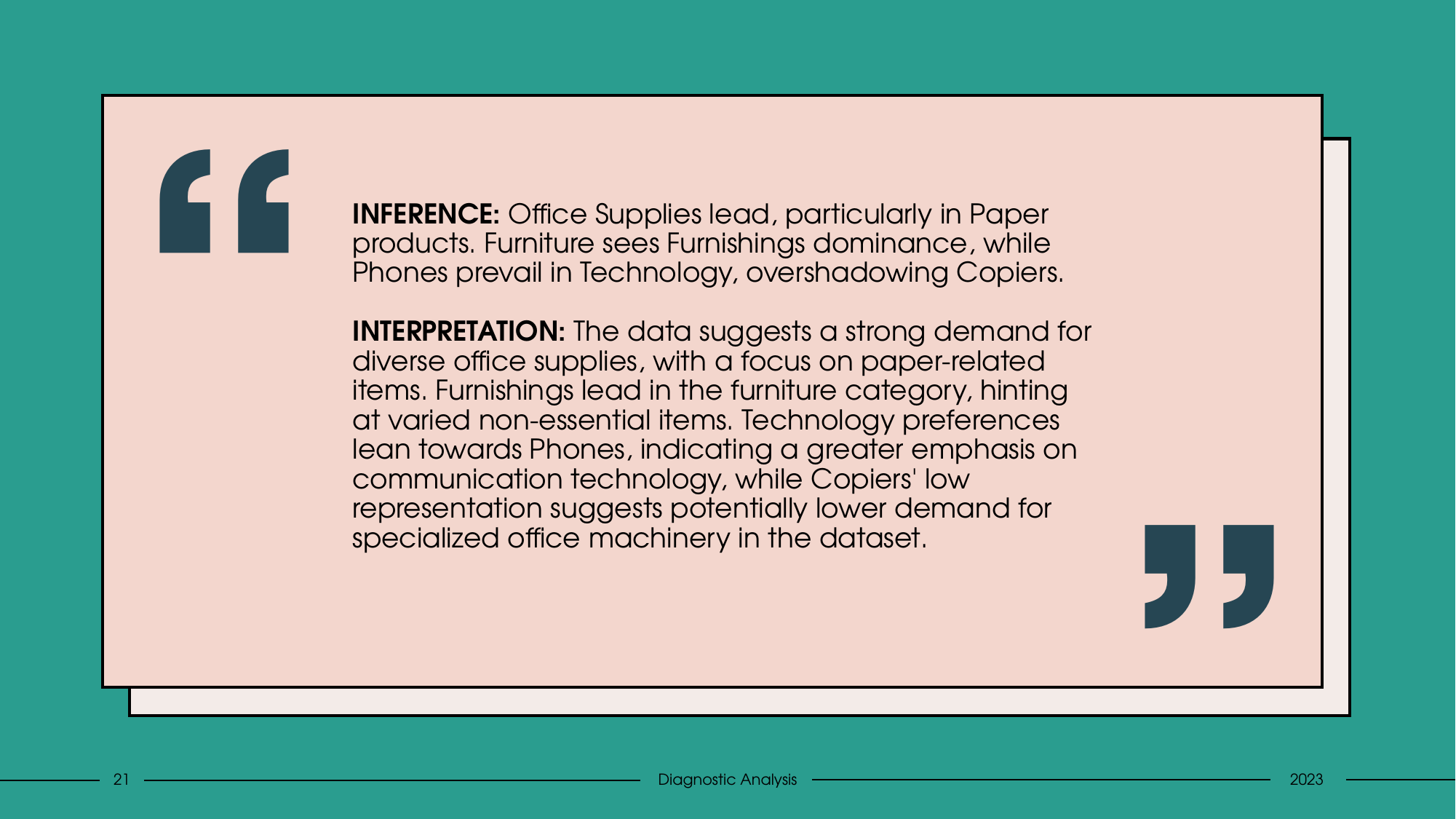

“
# INFERENCE: Office Supplies lead, particularly in Paper products. Furniture sees Furnishings dominance, while Phones prevail in Technology, overshadowing Copiers. INTERPRETATION: The data suggests a strong demand for diverse office supplies, with a focus on paper-related items. Furnishings lead in the furniture category, hinting at varied non-essential items. Technology preferences lean towards Phones, indicating a greater emphasis on communication technology, while Copiers' low representation suggests potentially lower demand for specialized office machinery in the dataset.
”
21
Diagnostic Analysis
2023